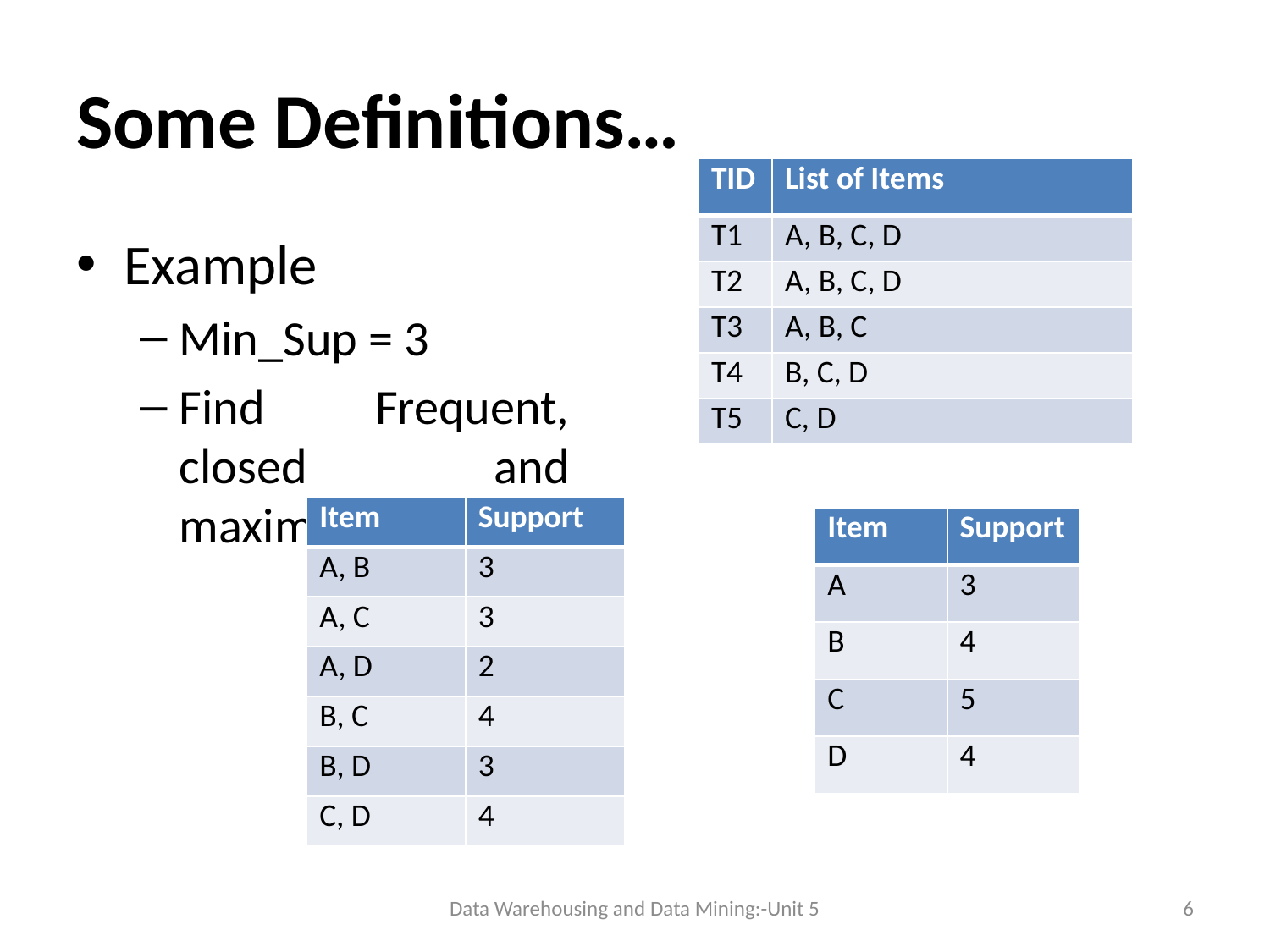

# Some Definitions…
| TID | List of Items |
| --- | --- |
| T1 | A, B, C, D |
| T2 | A, B, C, D |
| T3 | A, B, C |
| T4 | B, C, D |
| T5 | C, D |
Example
Min_Sup = 3
Find Frequent, closed and maximal itemset
| Item | Support |
| --- | --- |
| A, B | 3 |
| A, C | 3 |
| A, D | 2 |
| B, C | 4 |
| B, D | 3 |
| C, D | 4 |
| Item | Support |
| --- | --- |
| A | 3 |
| B | 4 |
| C | 5 |
| D | 4 |
Data Warehousing and Data Mining:-Unit 5
6